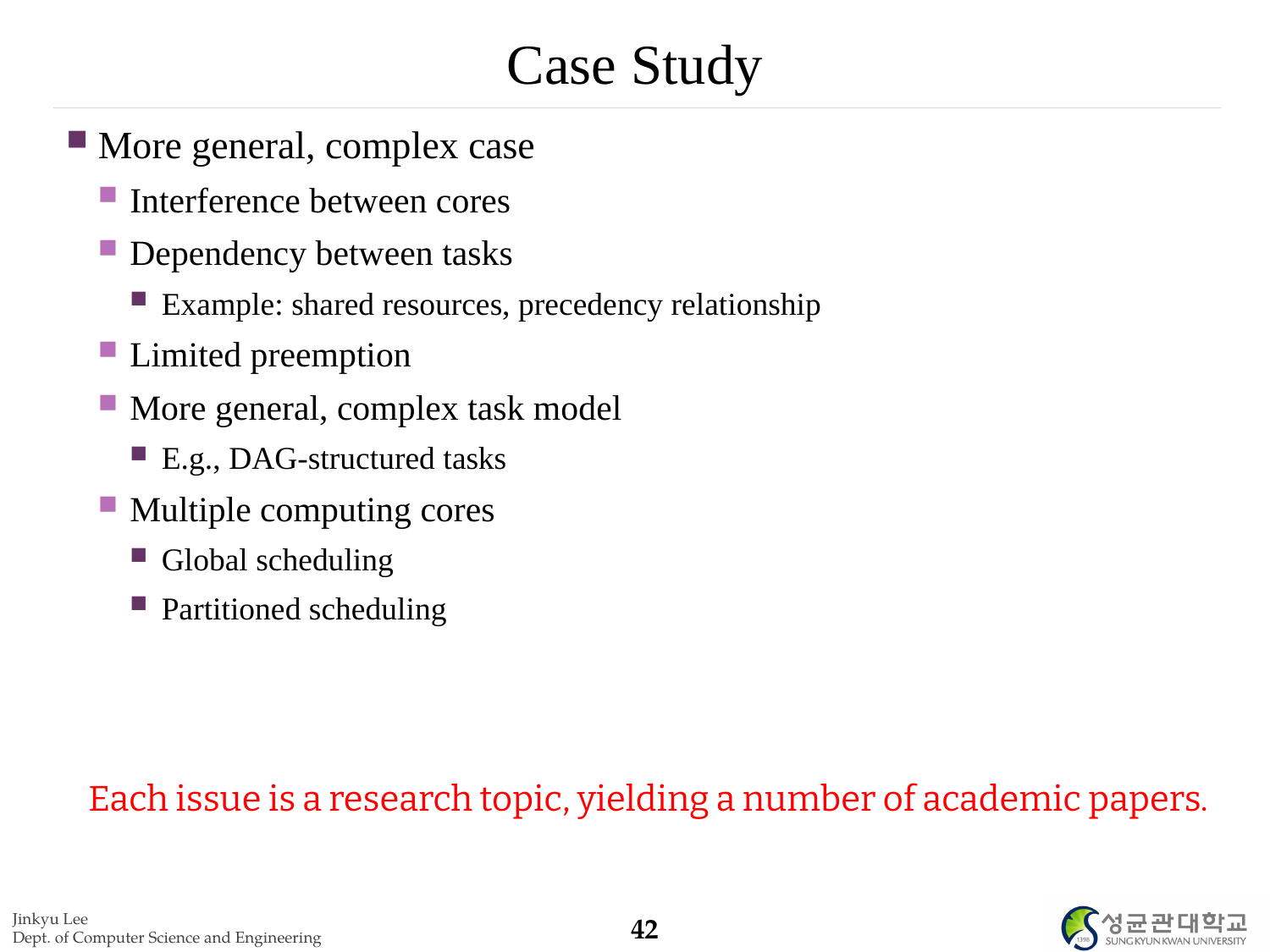

# Case Study
More general, complex case
Interference between cores
Dependency between tasks
Example: shared resources, precedency relationship
Limited preemption
More general, complex task model
E.g., DAG-structured tasks
Multiple computing cores
Global scheduling
Partitioned scheduling

Each issue is a research topic, yielding a number of academic papers.